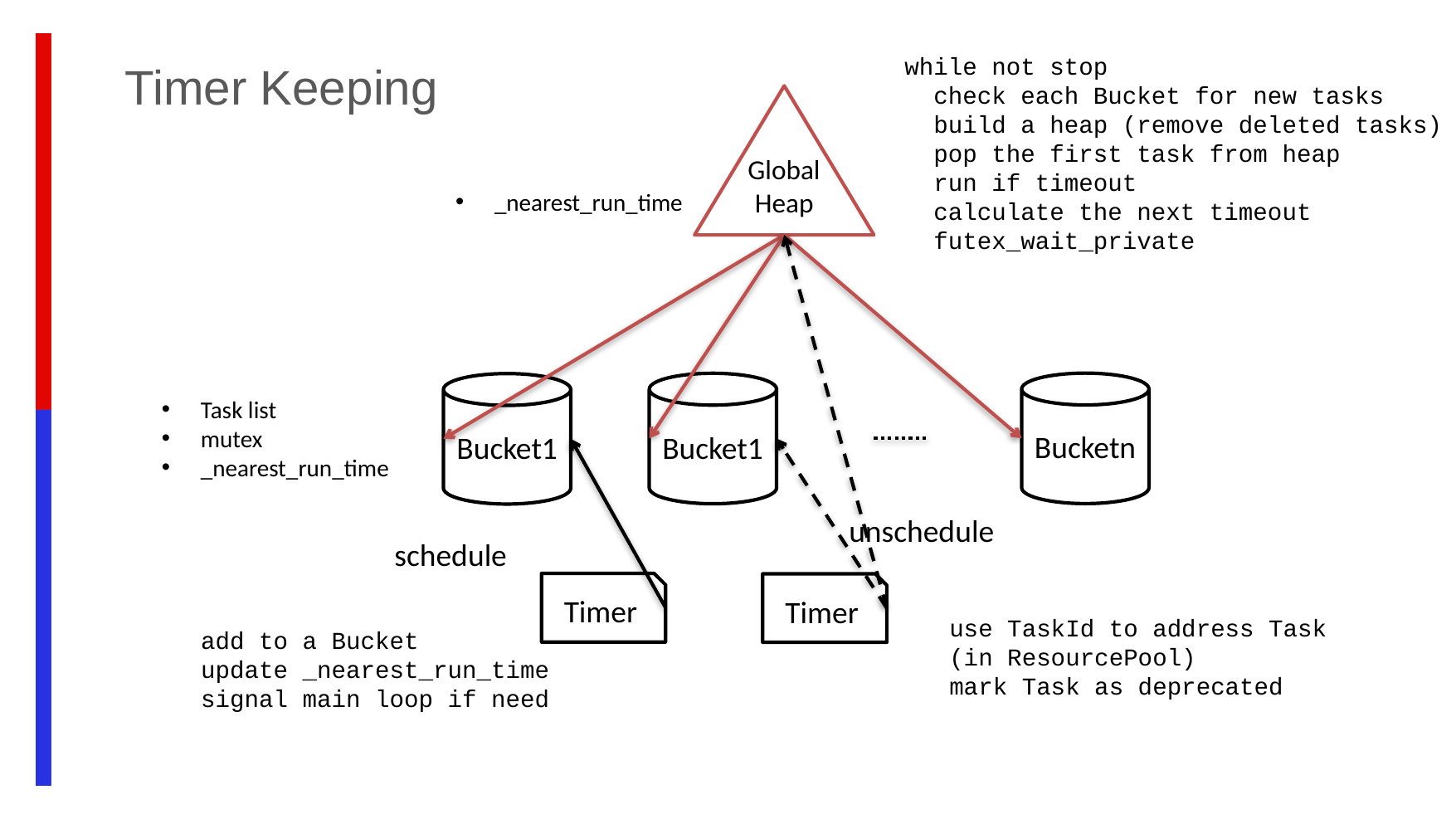

while not stop
  check each Bucket for new tasks
  build a heap (remove deleted tasks)
  pop the first task from heap
  run if timeout
  calculate the next timeout
  futex_wait_private
Timer Keeping
Global Heap
_nearest_run_time
Bucketn
Bucket1
Bucket1
Task list
mutex
_nearest_run_time
unschedule
schedule
Timer
Timer
use TaskId to address Task (in ResourcePool)
mark Task as deprecated
add to a Bucket
update _nearest_run_time
signal main loop if need